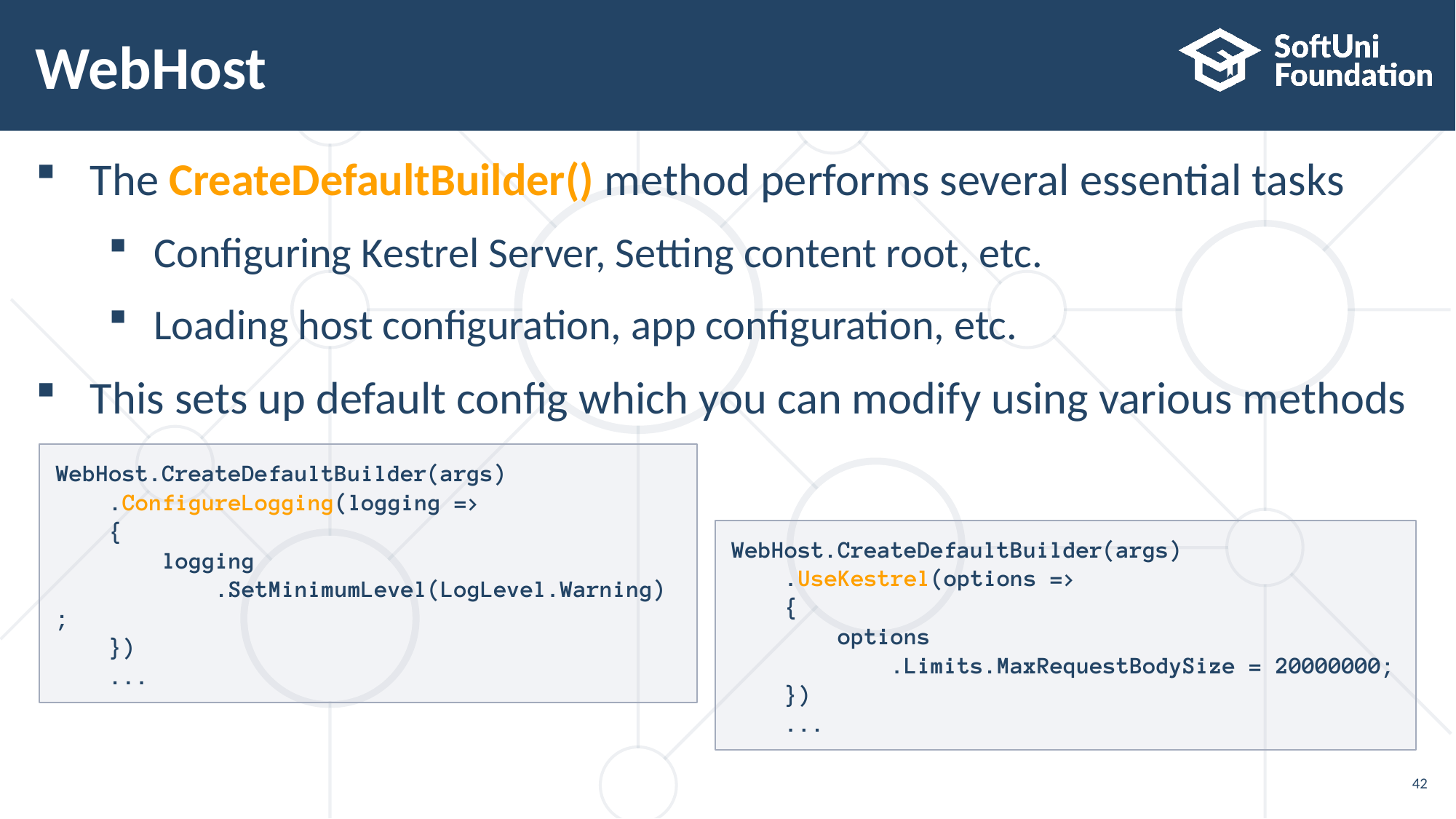

# WebHost
The CreateDefaultBuilder() method performs several essential tasks
Configuring Kestrel Server, Setting content root, etc.
Loading host configuration, app configuration, etc.
This sets up default config which you can modify using various methods

WebHost.CreateDefaultBuilder(args)
    .ConfigureLogging(logging =>
    {
        logging
            .SetMinimumLevel(LogLevel.Warning);
    })
    ...
WebHost.CreateDefaultBuilder(args)
    .UseKestrel(options =>
    {
        options
            .Limits.MaxRequestBodySize = 20000000;
    })
    ...
42